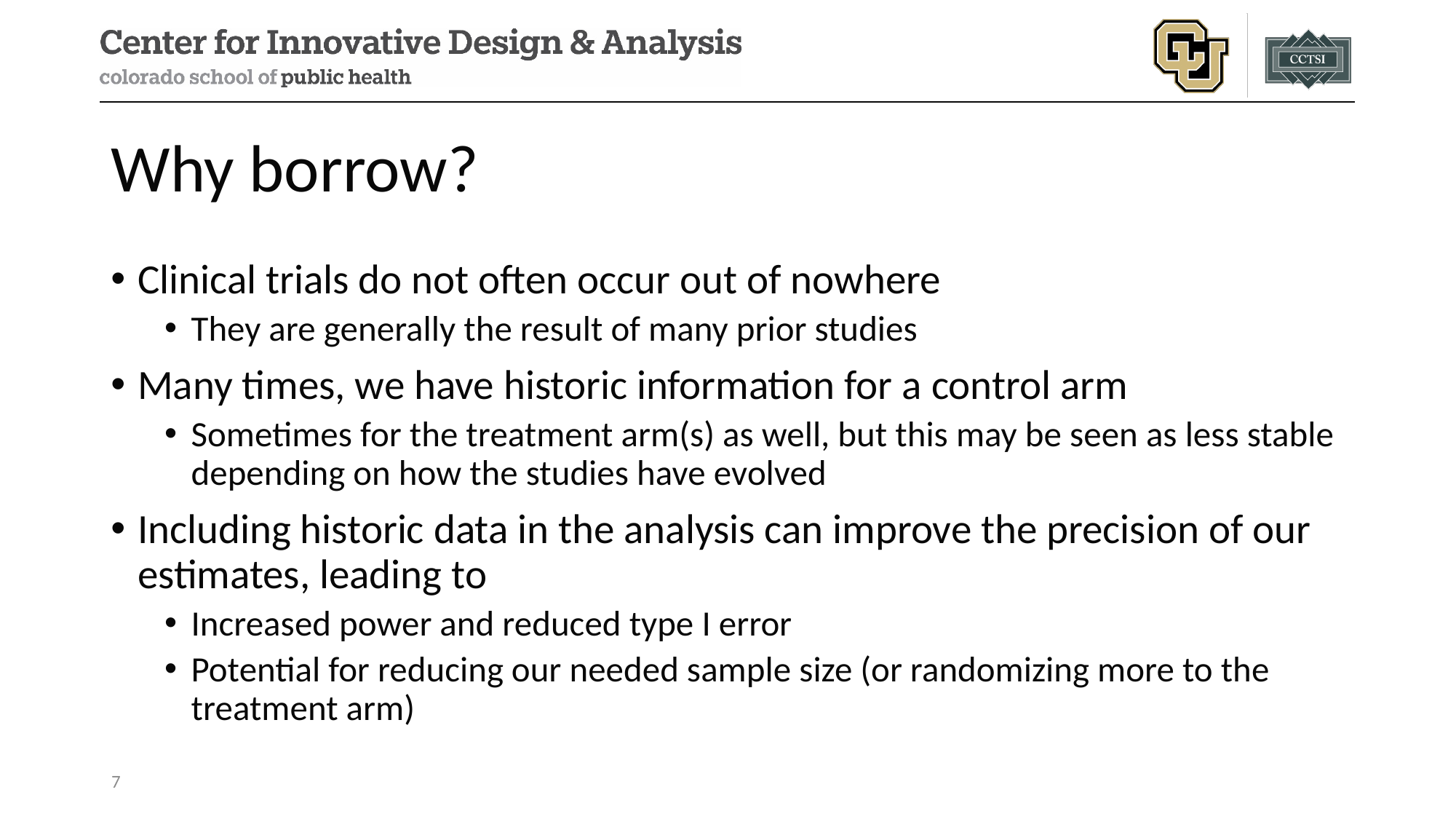

# Why borrow?
Clinical trials do not often occur out of nowhere
They are generally the result of many prior studies
Many times, we have historic information for a control arm
Sometimes for the treatment arm(s) as well, but this may be seen as less stable depending on how the studies have evolved
Including historic data in the analysis can improve the precision of our estimates, leading to
Increased power and reduced type I error
Potential for reducing our needed sample size (or randomizing more to the treatment arm)
7